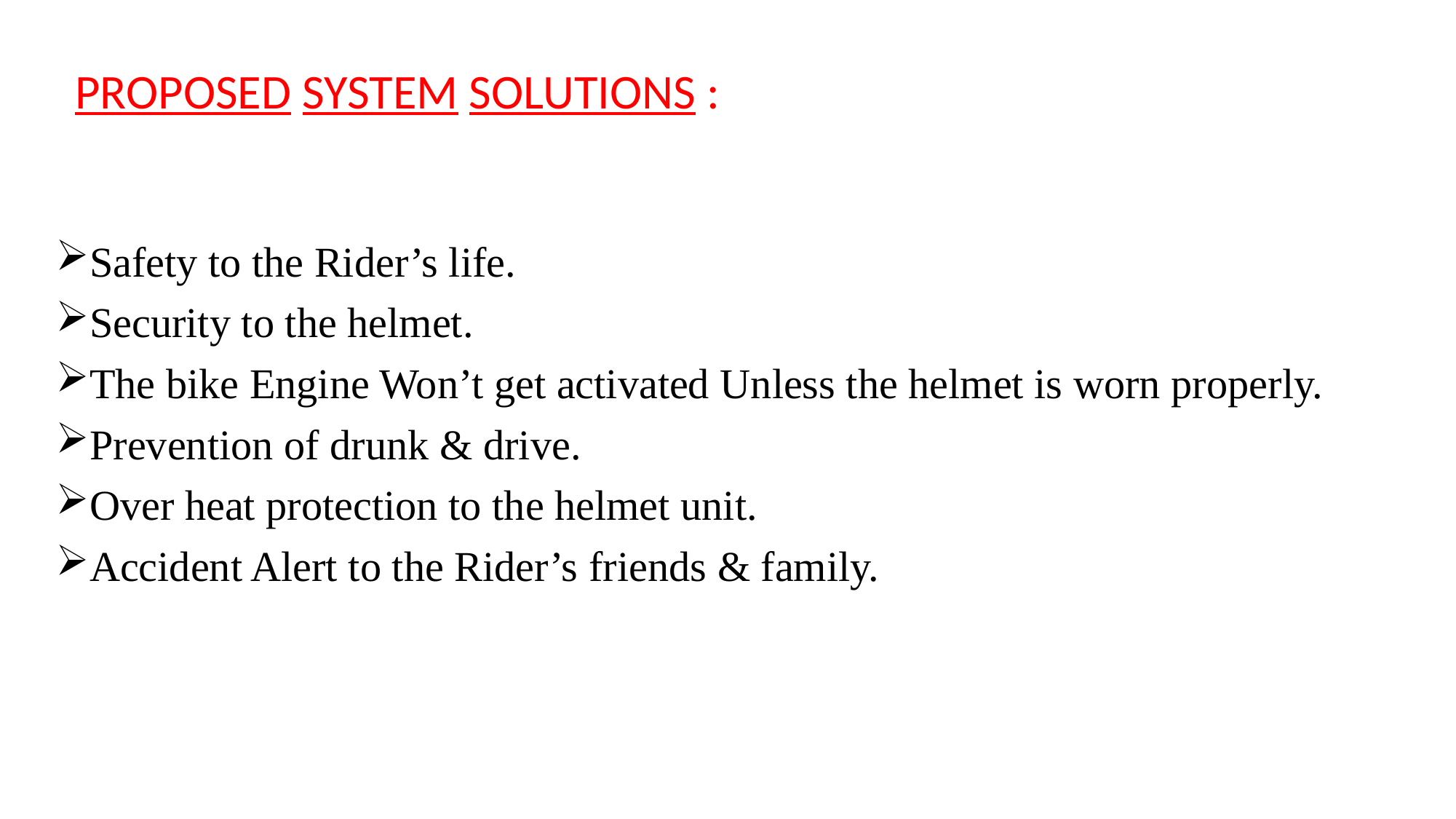

# PROPOSED SYSTEM SOLUTIONS :
Safety to the Rider’s life.
Security to the helmet.
The bike Engine Won’t get activated Unless the helmet is worn properly.
Prevention of drunk & drive.
Over heat protection to the helmet unit.
Accident Alert to the Rider’s friends & family.